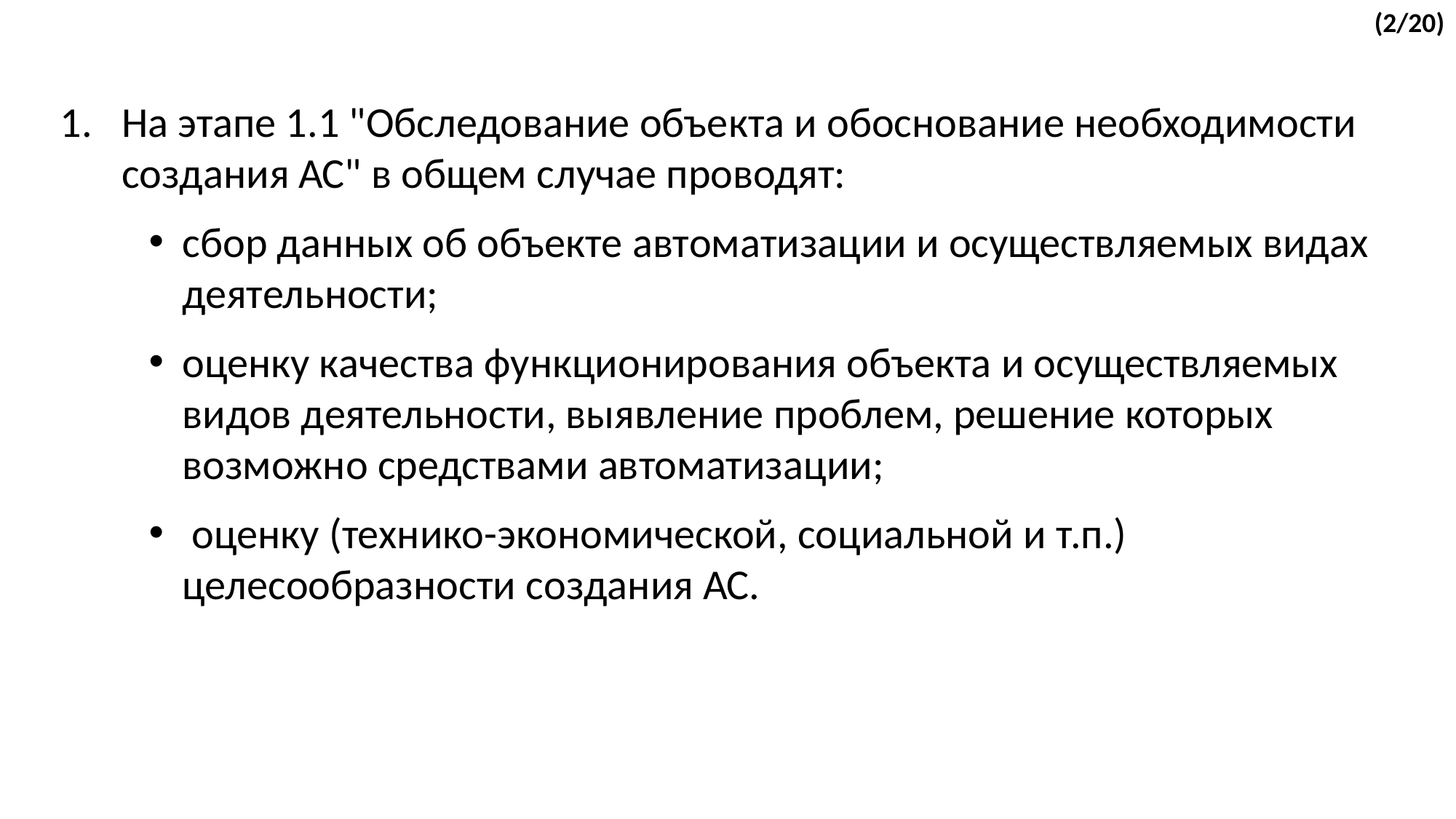

(2/20)
На этапе 1.1 "Обследование объекта и обоснование необходимости создания АС" в общем случае проводят:
сбор данных об объекте автоматизации и осуществляемых видах деятельности;
оценку качества функционирования объекта и осуществляемых видов деятельности, выявление проблем, решение которых возможно средствами автоматизации;
 оценку (технико-экономической, социальной и т.п.) целесообразности создания АС.